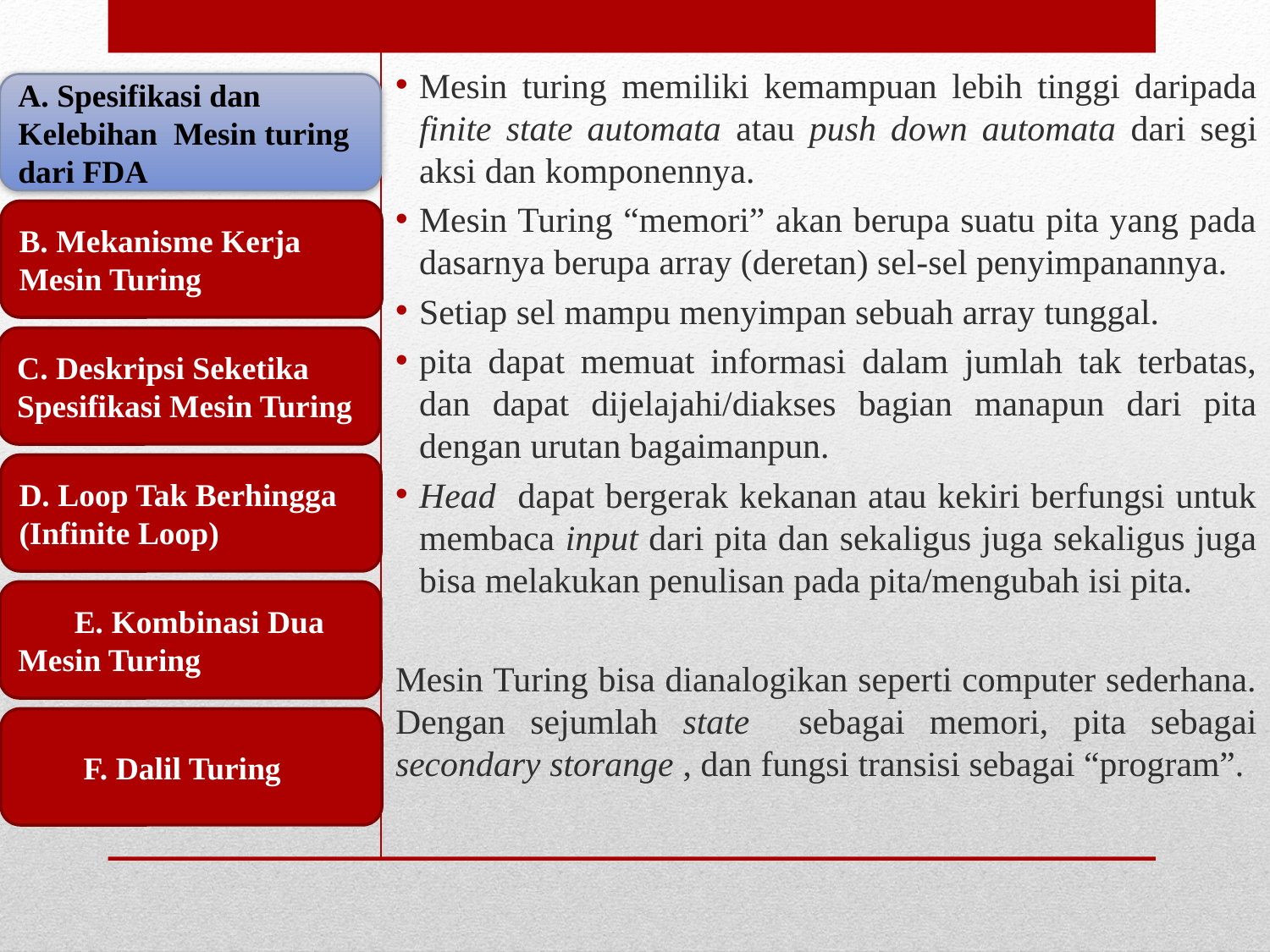

Mesin turing memiliki kemampuan lebih tinggi daripada finite state automata atau push down automata dari segi aksi dan komponennya.
Mesin Turing “memori” akan berupa suatu pita yang pada dasarnya berupa array (deretan) sel-sel penyimpanannya.
Setiap sel mampu menyimpan sebuah array tunggal.
pita dapat memuat informasi dalam jumlah tak terbatas, dan dapat dijelajahi/diakses bagian manapun dari pita dengan urutan bagaimanpun.
Head  dapat bergerak kekanan atau kekiri berfungsi untuk membaca input dari pita dan sekaligus juga sekaligus juga bisa melakukan penulisan pada pita/mengubah isi pita.

Mesin Turing bisa dianalogikan seperti computer sederhana. Dengan sejumlah state  sebagai memori, pita sebagai secondary storange , dan fungsi transisi sebagai “program”.

A. Spesifikasi dan Kelebihan  Mesin turing dari FDA
B. Mekanisme Kerja Mesin Turing
C. Deskripsi Seketika Spesifikasi Mesin Turing
D. Loop Tak Berhingga (Infinite Loop)
       E. Kombinasi Dua Mesin Turing
        F. Dalil Turing